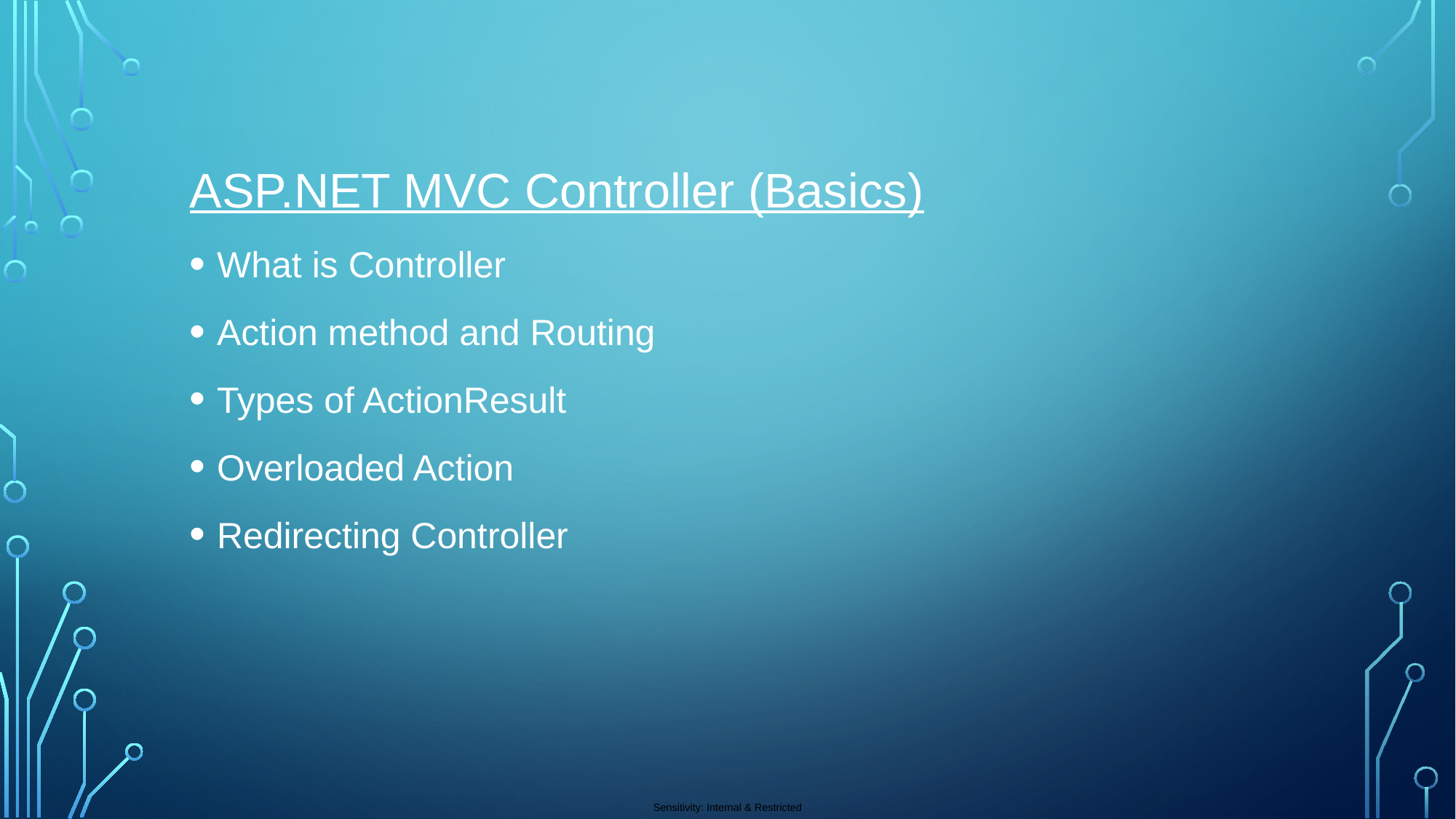

ASP.NET MVC Controller (Basics)
What is Controller
Action method and Routing
Types of ActionResult
Overloaded Action
Redirecting Controller